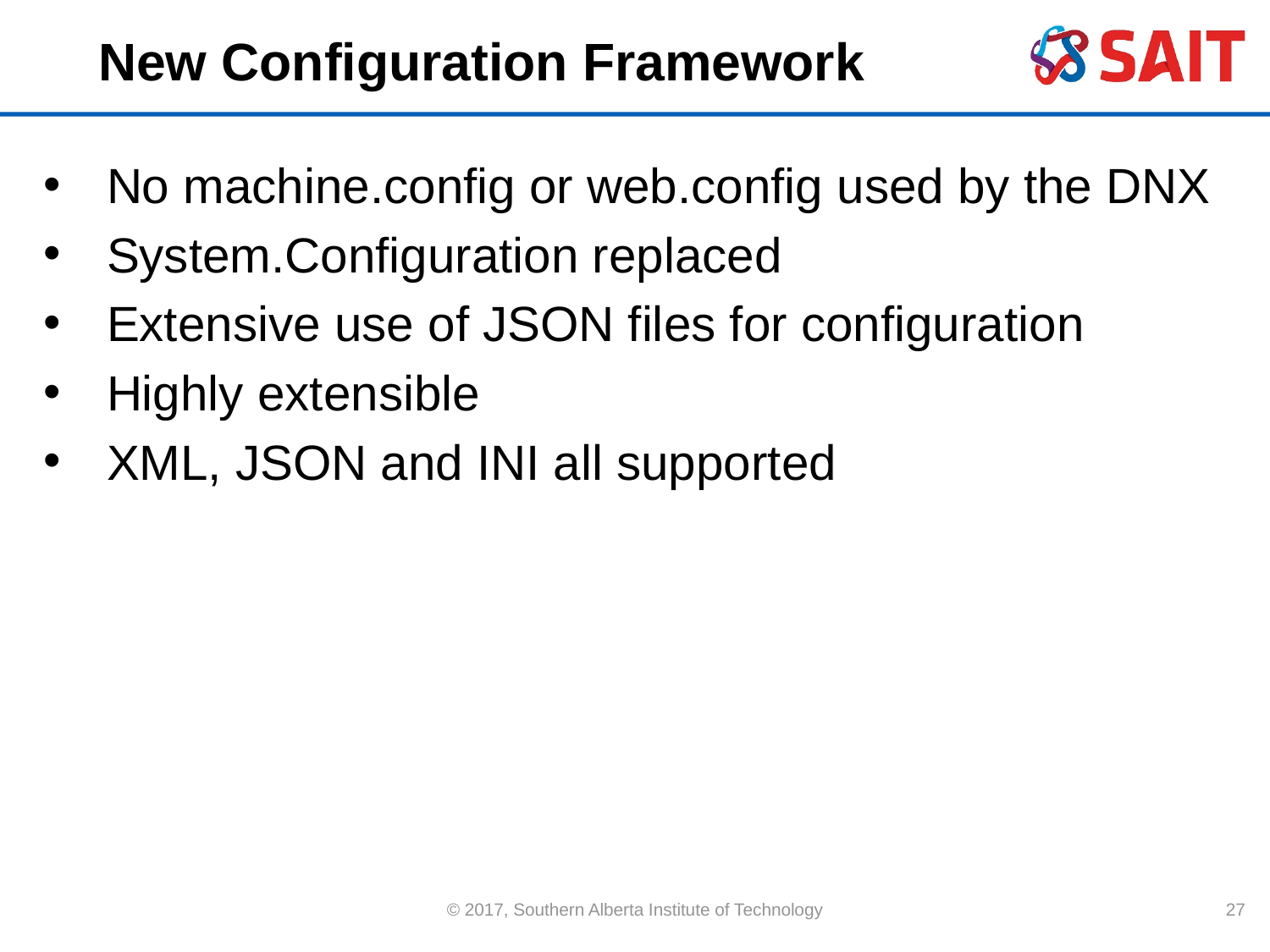

# New Configuration Framework
No machine.config or web.config used by the DNX
System.Configuration replaced
Extensive use of JSON files for configuration
Highly extensible
XML, JSON and INI all supported